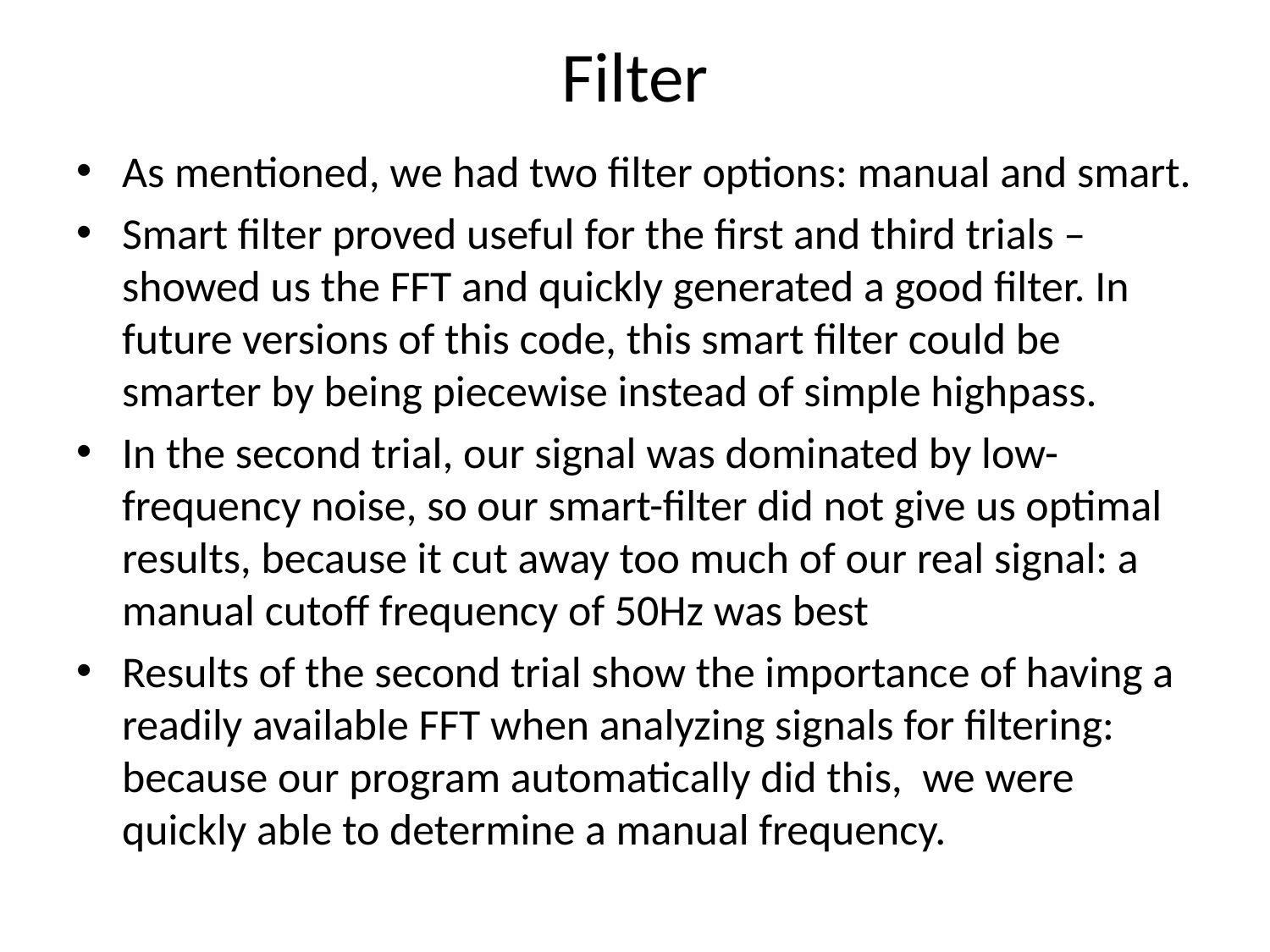

# Filter
As mentioned, we had two filter options: manual and smart.
Smart filter proved useful for the first and third trials – showed us the FFT and quickly generated a good filter. In future versions of this code, this smart filter could be smarter by being piecewise instead of simple highpass.
In the second trial, our signal was dominated by low-frequency noise, so our smart-filter did not give us optimal results, because it cut away too much of our real signal: a manual cutoff frequency of 50Hz was best
Results of the second trial show the importance of having a readily available FFT when analyzing signals for filtering: because our program automatically did this,  we were quickly able to determine a manual frequency.